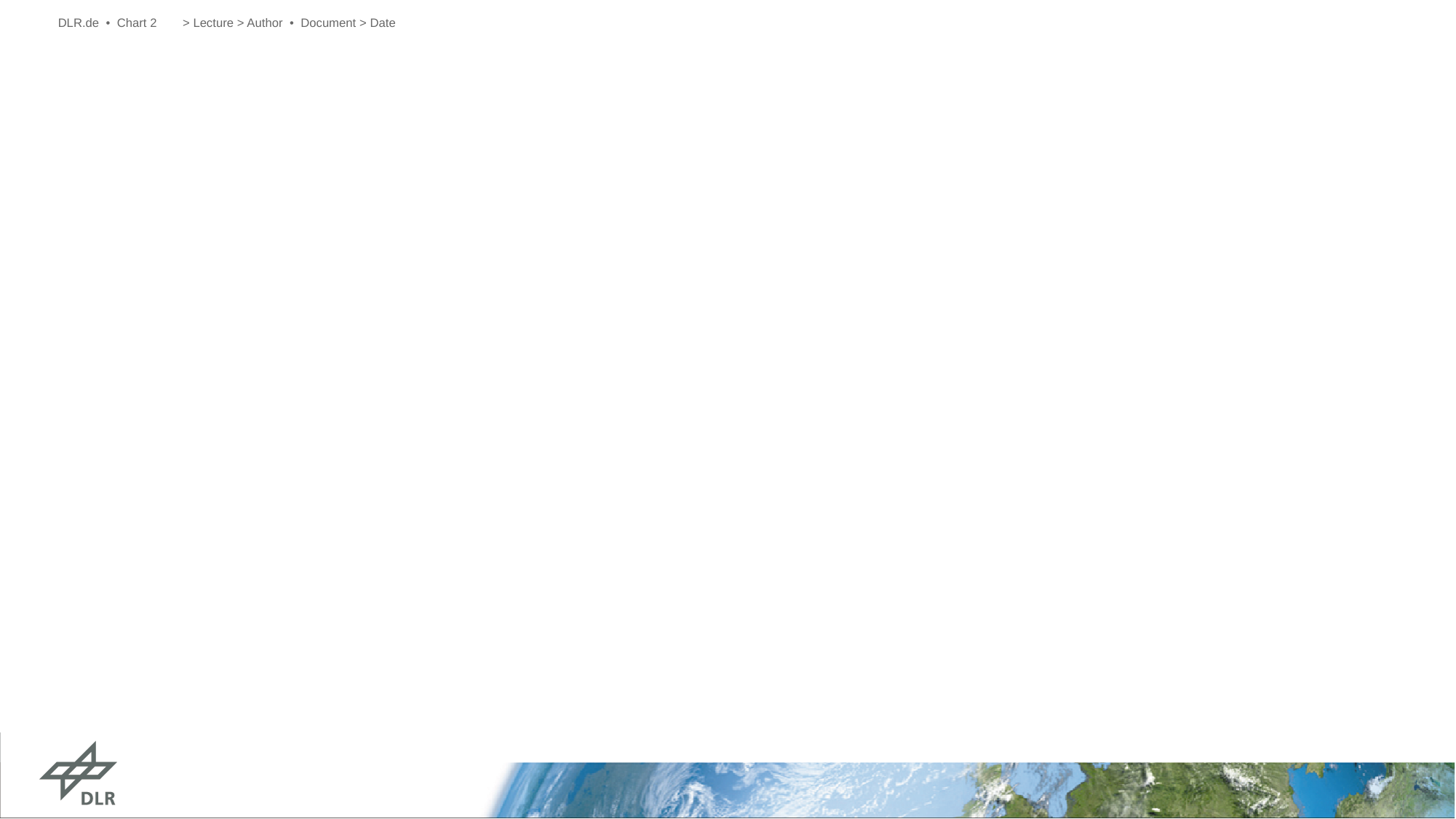

DLR.de  •  Chart 2
> Lecture > Author  •  Document > Date
#